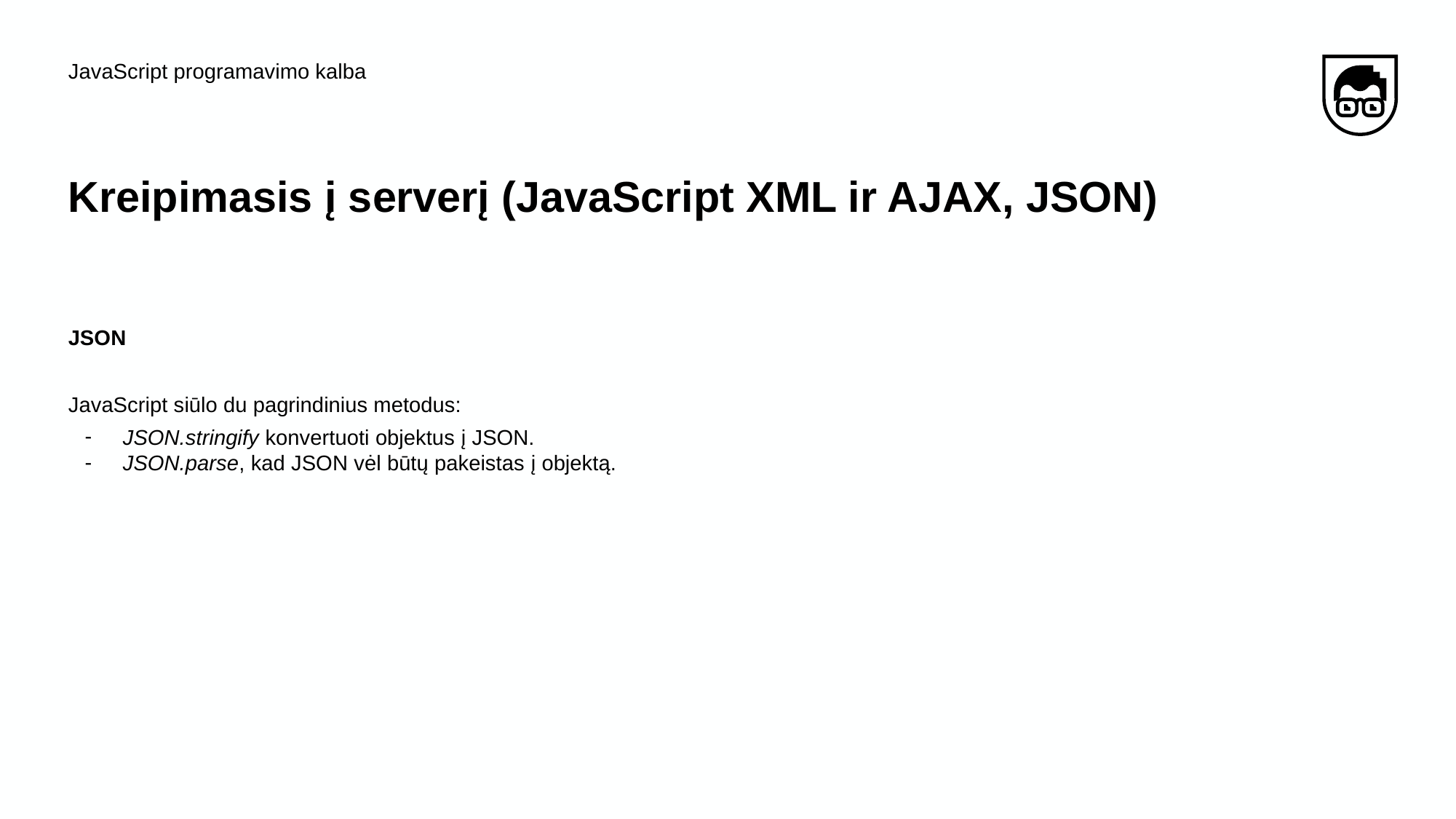

JavaScript programavimo kalba
# Kreipimasis į serverį (JavaScript XML ir AJAX, JSON)
JSON

JavaScript siūlo du pagrindinius metodus:
JSON.stringify konvertuoti objektus į JSON.
JSON.parse, kad JSON vėl būtų pakeistas į objektą.